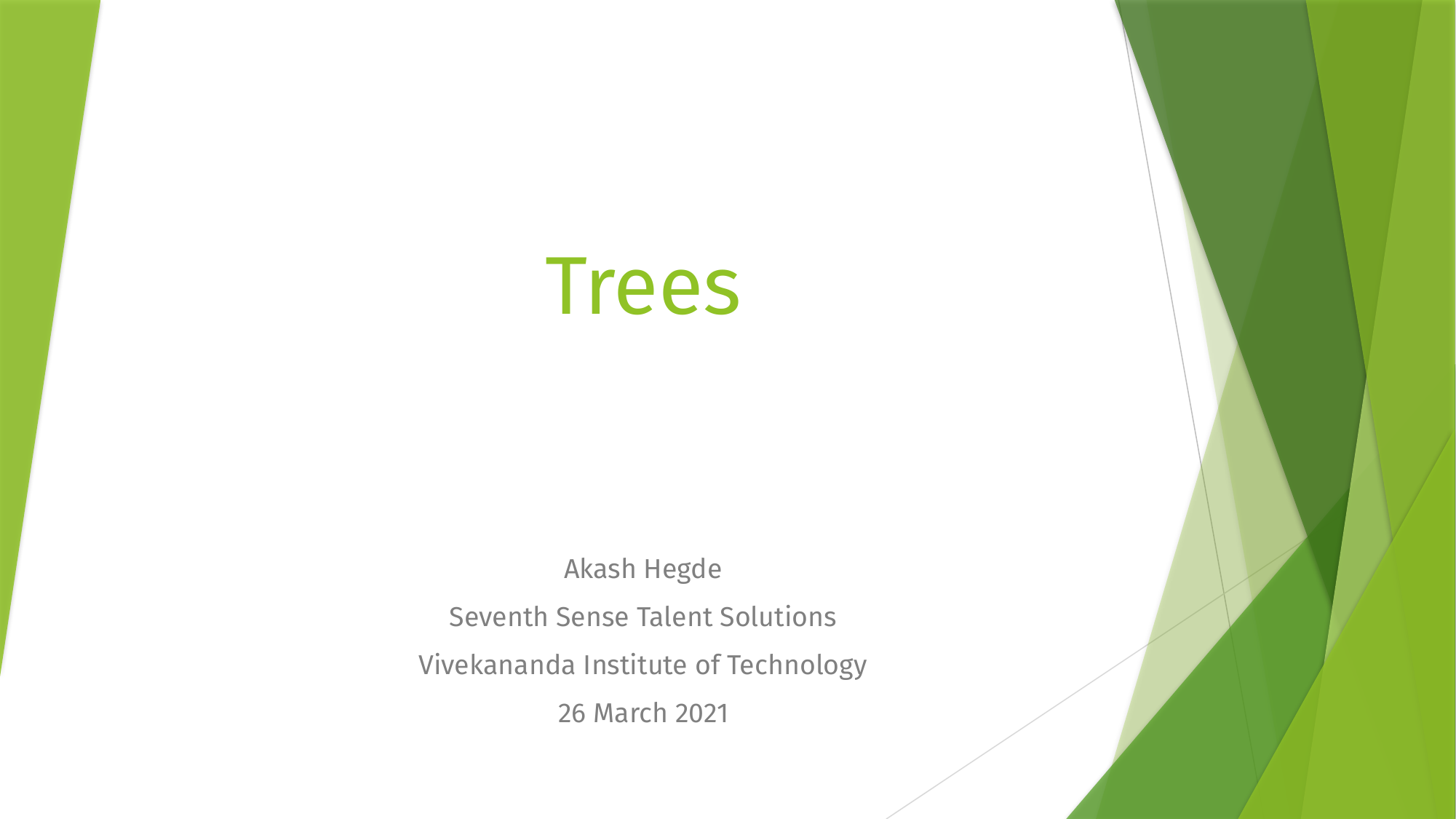

# Trees
Akash Hegde
Seventh Sense Talent Solutions
Vivekananda Institute of Technology
26 March 2021